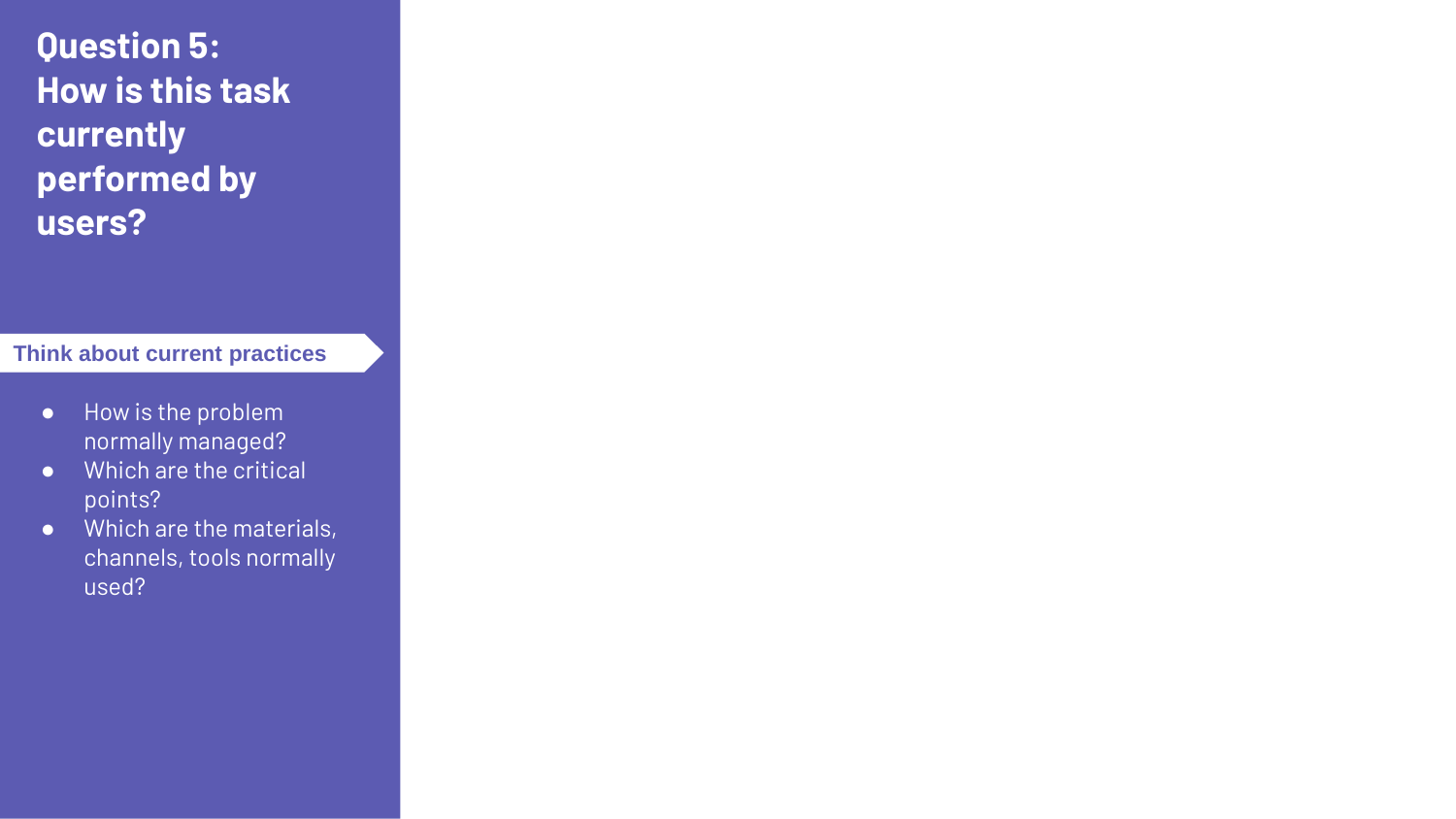

Question 5:
How is this task currently performed by users?
Think about current practices
How is the problem normally managed?
Which are the critical points?
Which are the materials, channels, tools normally used?